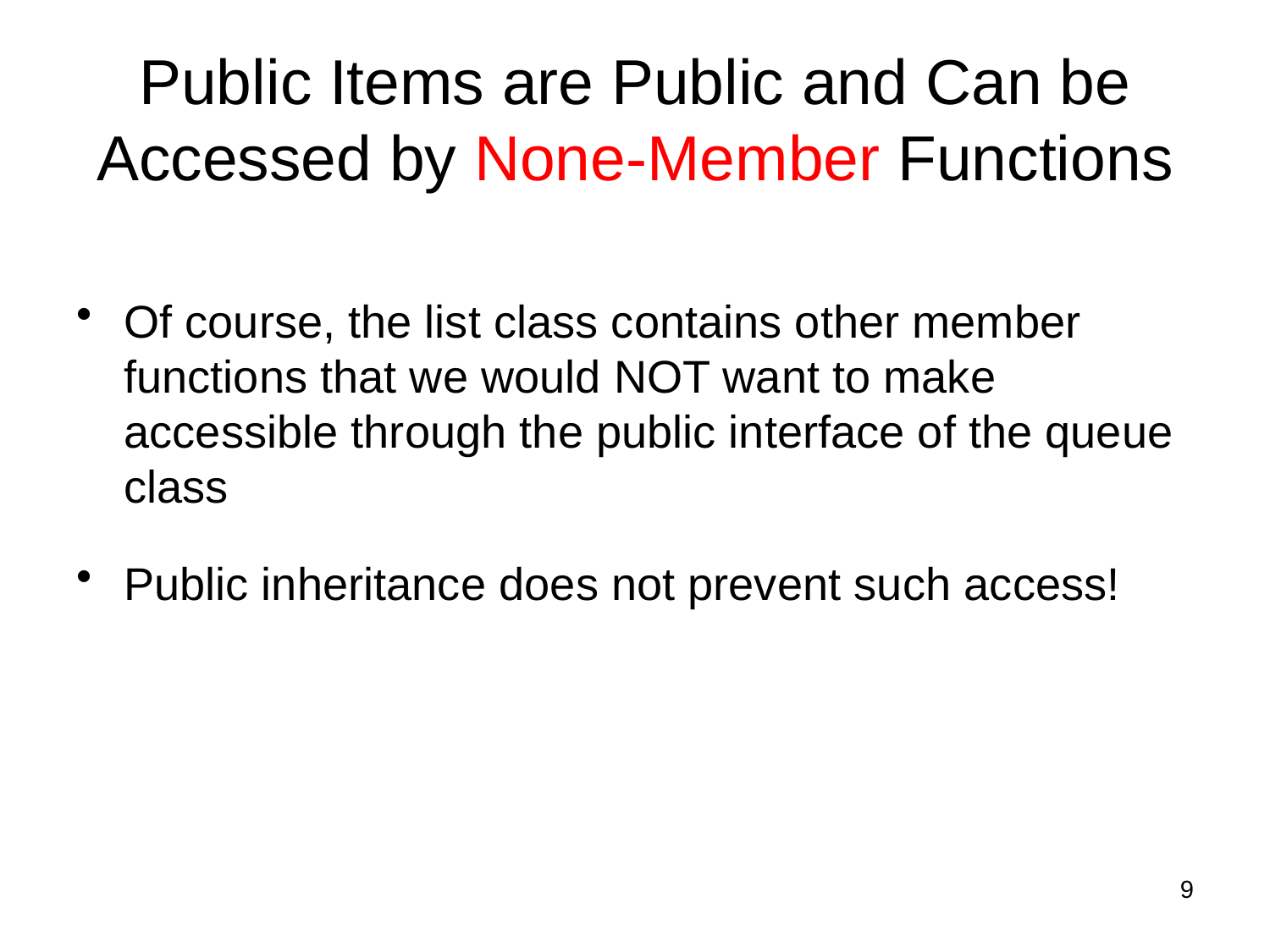

# Public Items are Public and Can be Accessed by None-Member Functions
Of course, the list class contains other member functions that we would NOT want to make accessible through the public interface of the queue class
Public inheritance does not prevent such access!

9